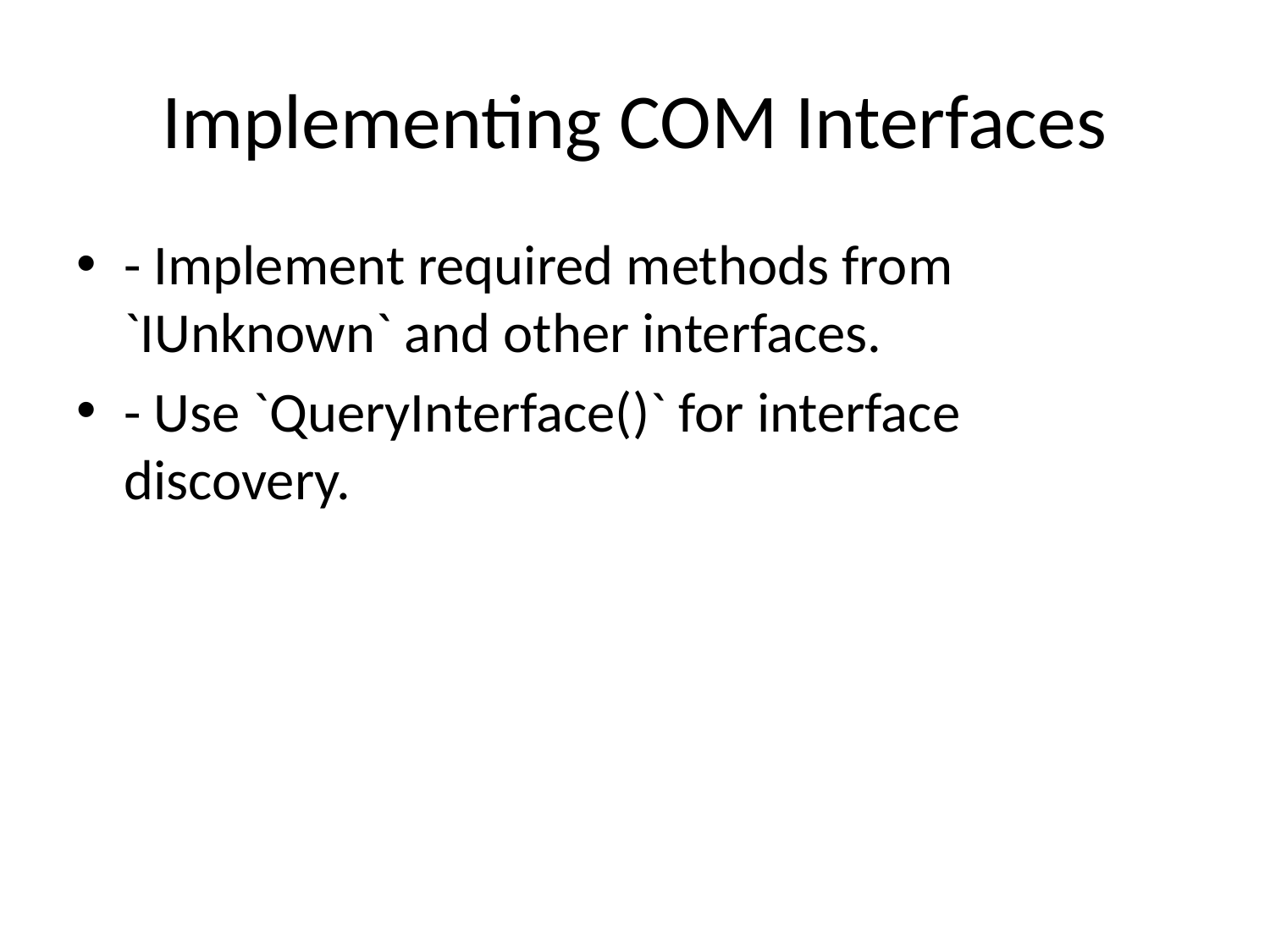

# Implementing COM Interfaces
- Implement required methods from `IUnknown` and other interfaces.
- Use `QueryInterface()` for interface discovery.